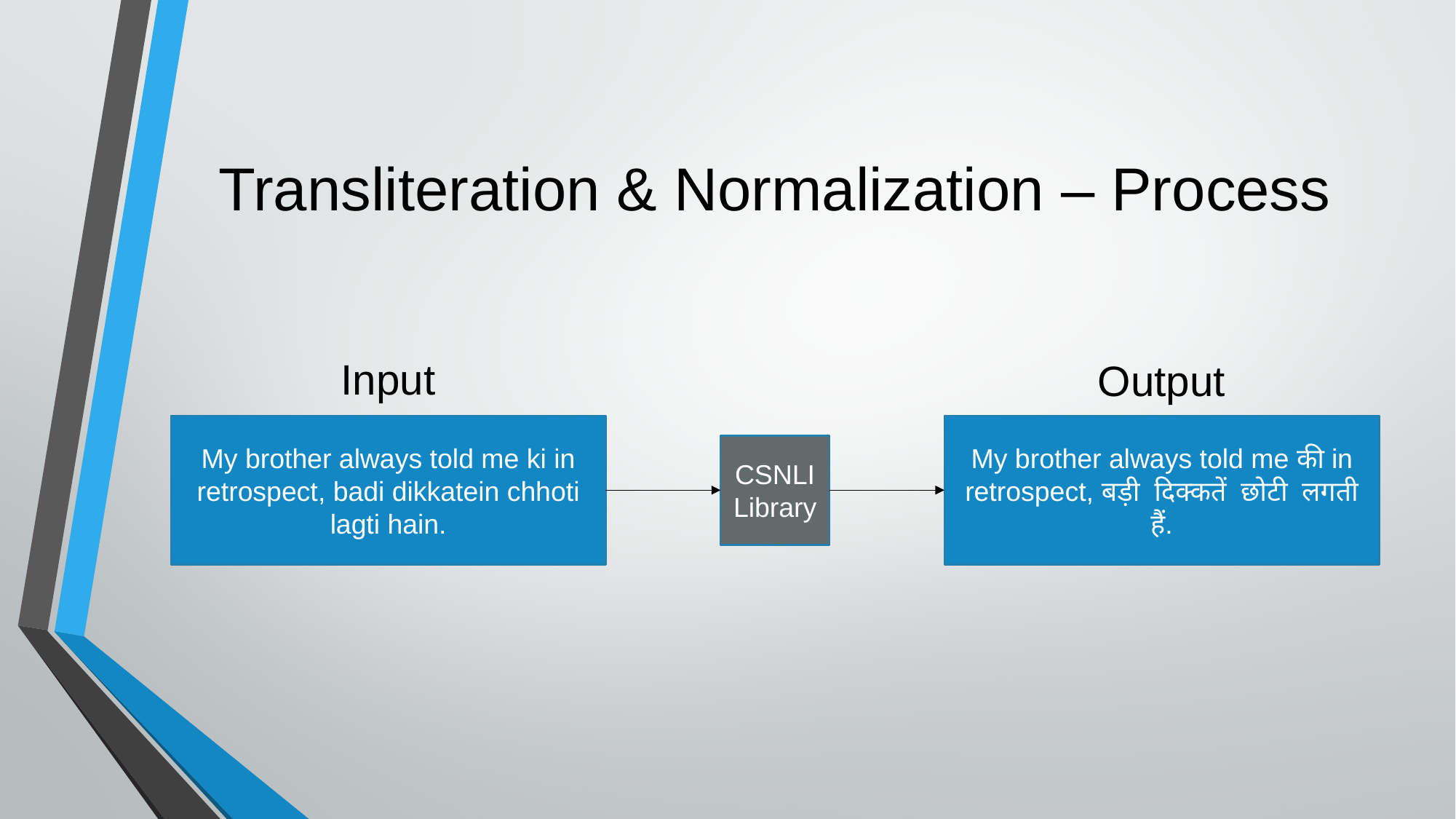

# Transliteration & Normalization – Process
Input
Output
My brother always told me की in retrospect, बड़ी  दिक्कतें  छोटी  लगती हैं.
My brother always told me ki in retrospect, badi dikkatein chhoti lagti hain.
CSNLI Library